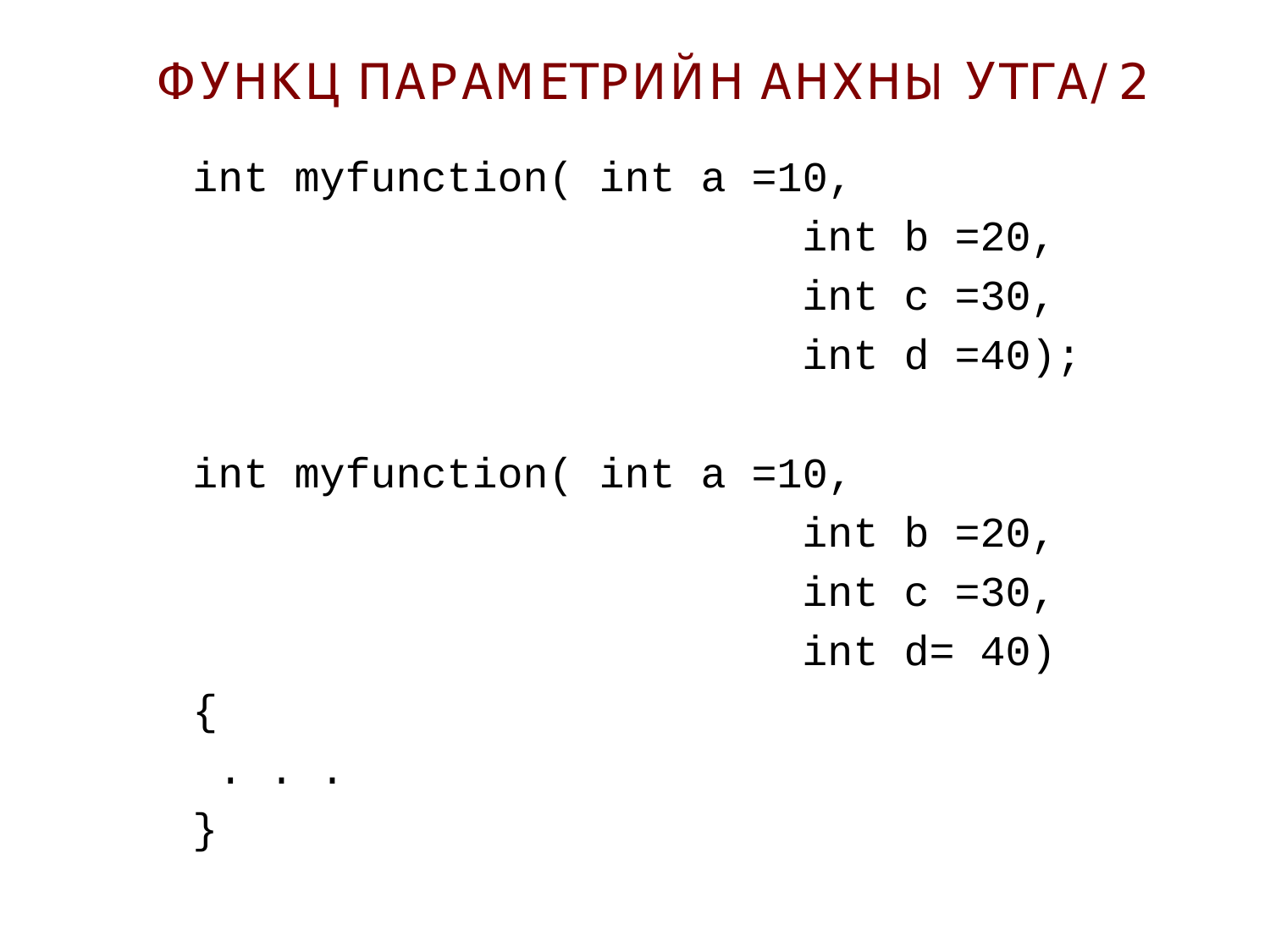

# ФУНКЦ ПАРАМЕТРИЙН АНХНЫ УТГА/2
int myfunction( int a =10,
                        int b =20,
                        int c =30,
                        int d =40);

int myfunction( int a =10,
                        int b =20,
                        int c =30,
                        int d= 40)
{
 . . .
}